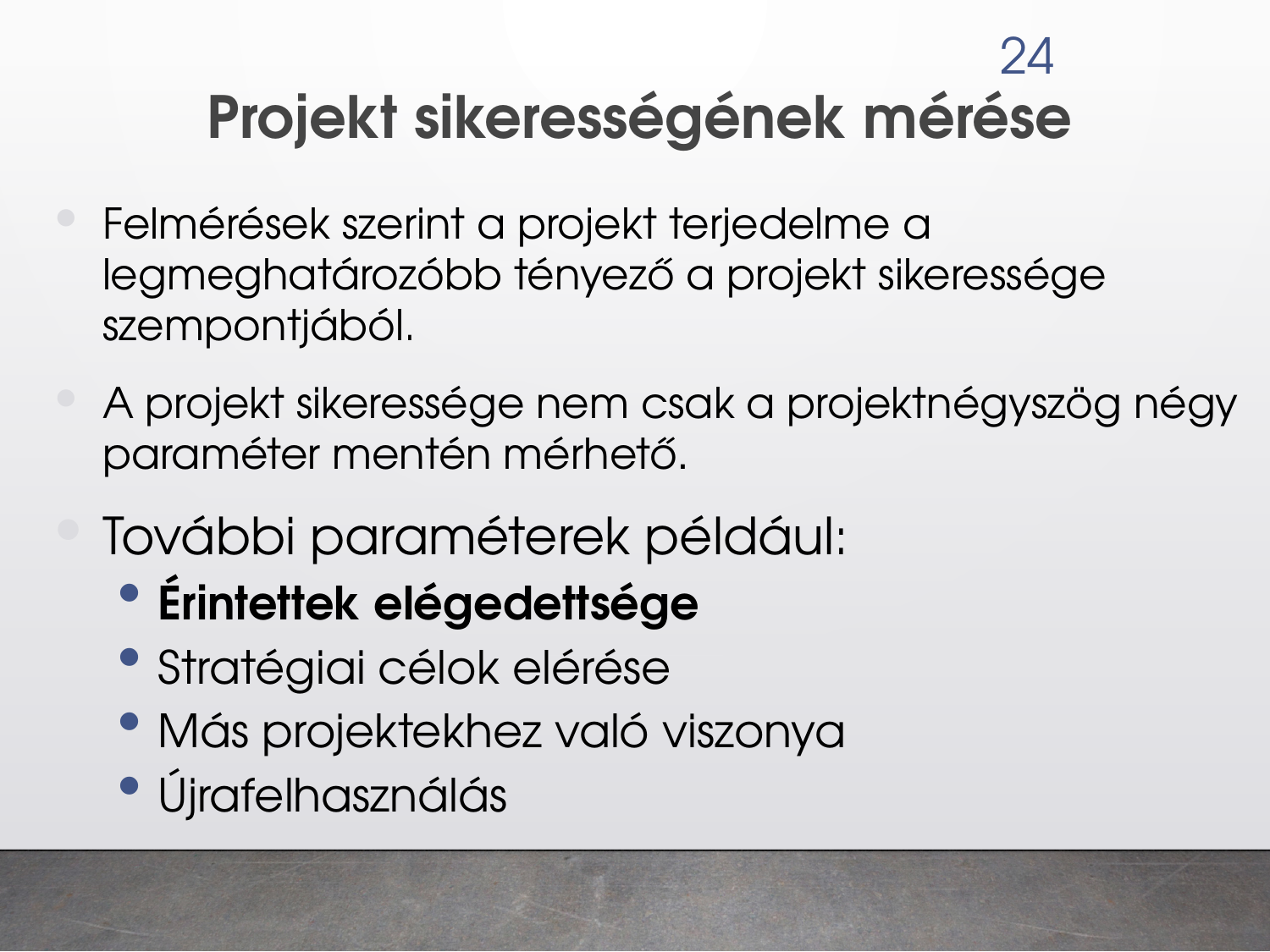

24
Projekt sikerességének mérése
Felmérések szerint a projekt terjedelme a legmeghatározóbb tényező a projekt sikeressége szempontjából.
A projekt sikeressége nem csak a projektnégyszög négy paraméter mentén mérhető.
További paraméterek például:
Érintettek elégedettsége
Stratégiai célok elérése
Más projektekhez való viszonya
Újrafelhasználás